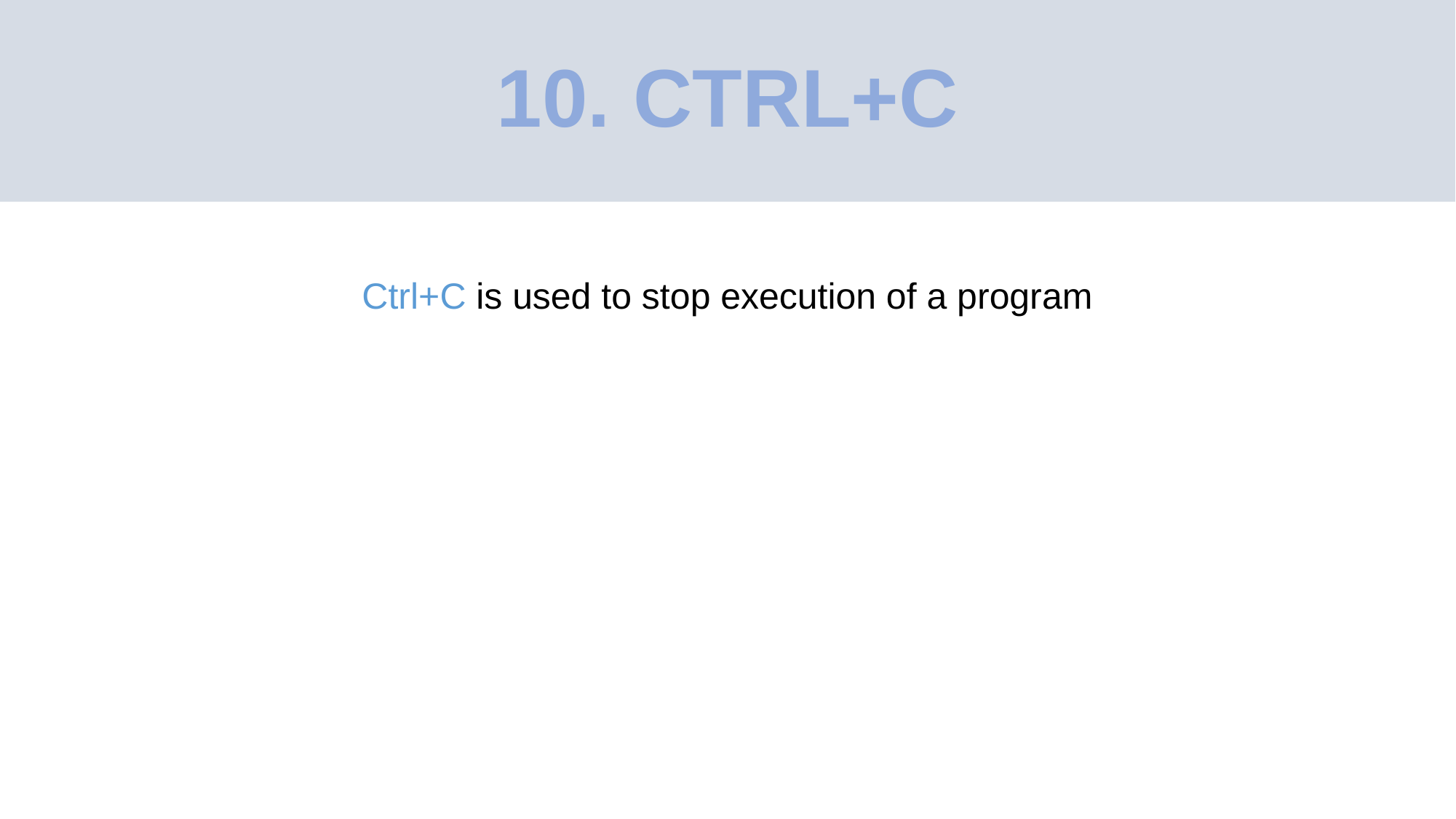

# 10. CTRL+C

Ctrl+C is used to stop execution of a program